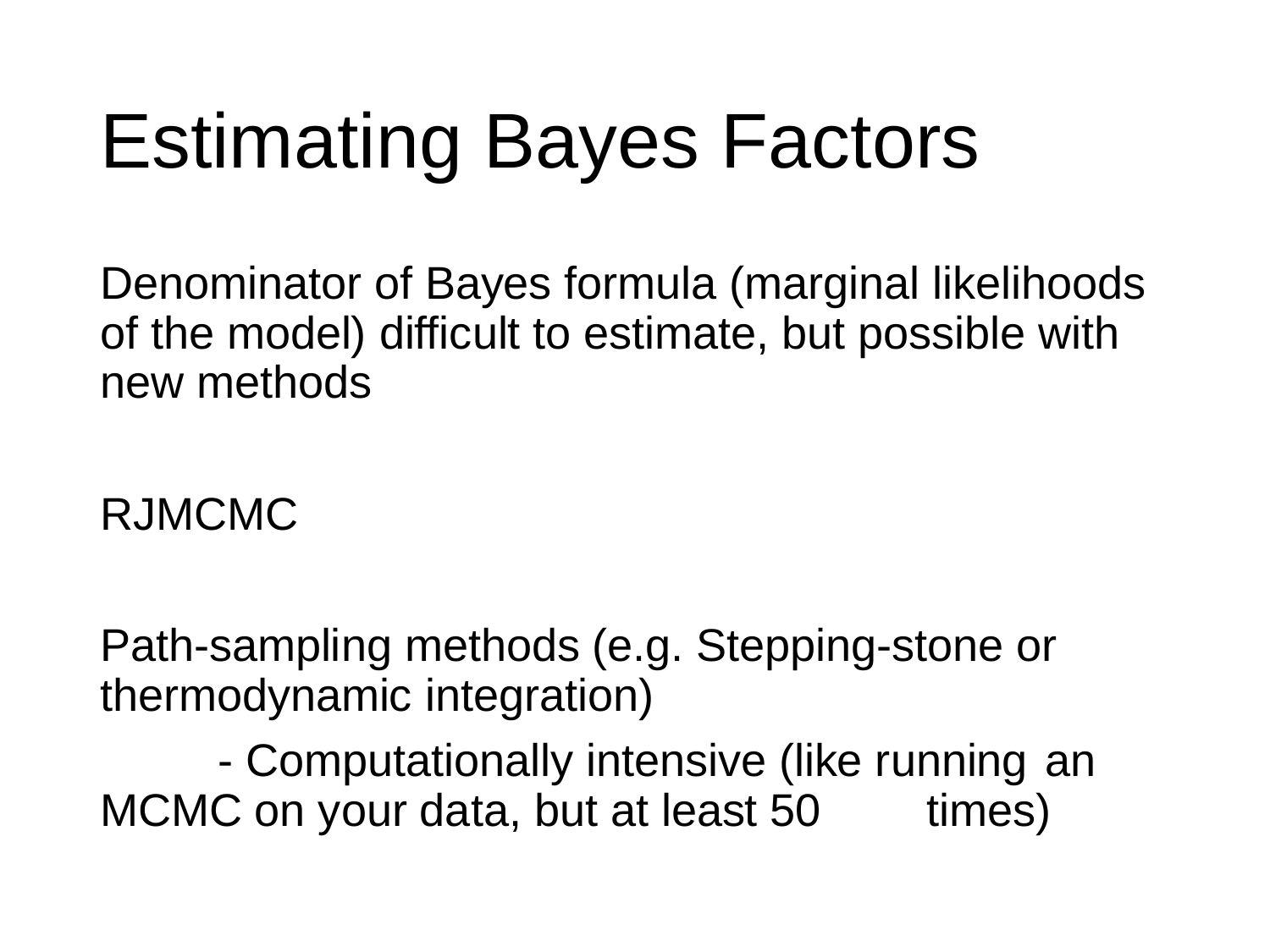

# Estimating Bayes Factors
Denominator of Bayes formula (marginal likelihoods of the model) difficult to estimate, but possible with new methods

RJMCMC

Path-sampling methods (e.g. Stepping-stone or thermodynamic integration)
	- Computationally intensive (like running 	an MCMC on your data, but at least 50 	times)